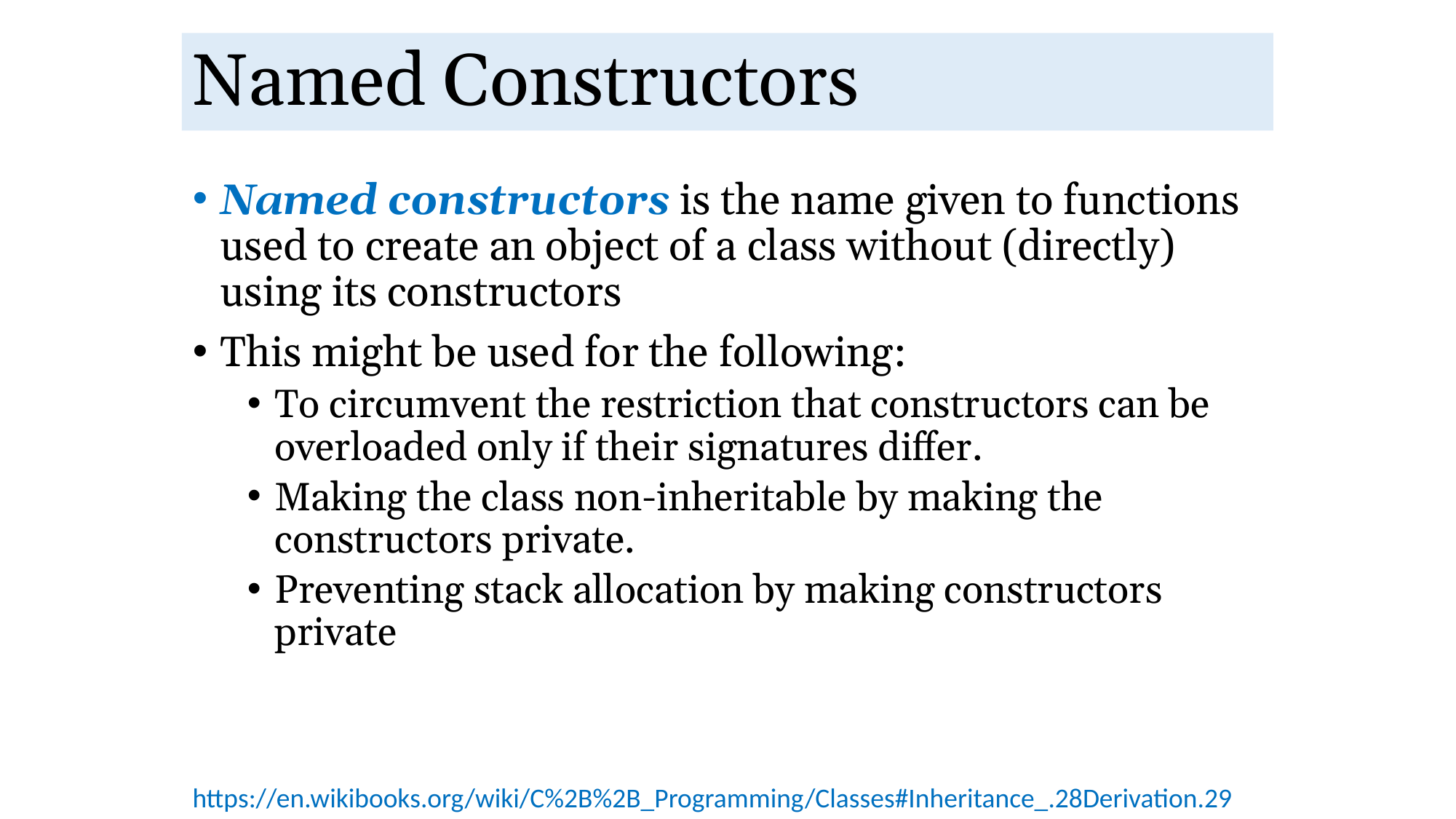

Named Constructors
Named constructors is the name given to functions used to create an object of a class without (directly) using its constructors
This might be used for the following:
To circumvent the restriction that constructors can be overloaded only if their signatures differ.
Making the class non-inheritable by making the constructors private.
Preventing stack allocation by making constructors private
https://en.wikibooks.org/wiki/C%2B%2B_Programming/Classes#Inheritance_.28Derivation.29